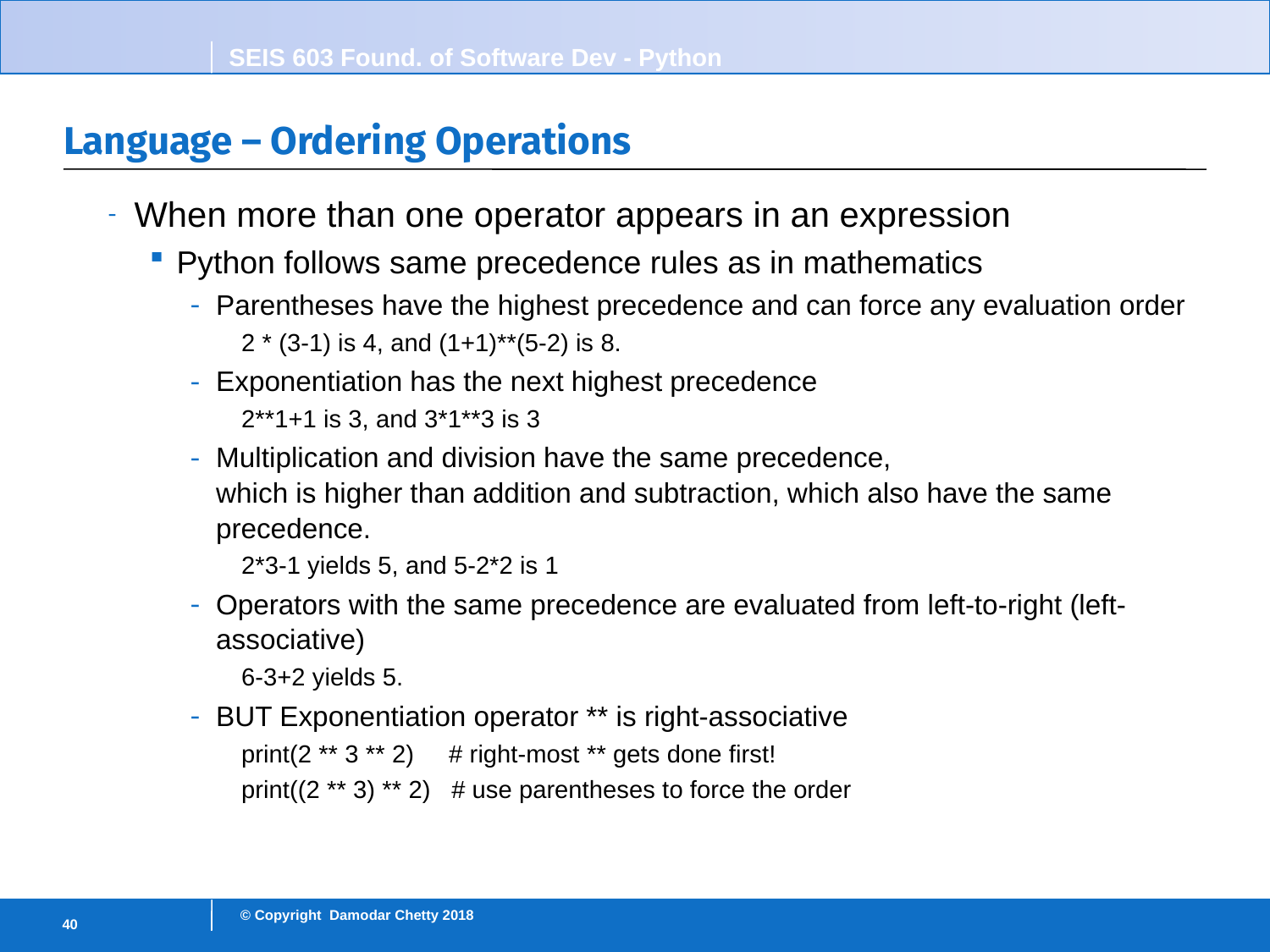

# Language – Ordering Operations
When more than one operator appears in an expression
Python follows same precedence rules as in mathematics
Parentheses have the highest precedence and can force any evaluation order
2 * (3-1) is 4, and (1+1)**(5-2) is 8.
Exponentiation has the next highest precedence
2**1+1 is 3, and 3*1**3 is 3
Multiplication and division have the same precedence,
which is higher than addition and subtraction, which also have the same precedence.
2*3-1 yields 5, and 5-2*2 is 1
Operators with the same precedence are evaluated from left-to-right (left-associative)
6-3+2 yields 5.
BUT Exponentiation operator ** is right-associative
print(2 ** 3 ** 2)     # right-most ** gets done first!
print((2 ** 3) ** 2)   # use parentheses to force the order
40